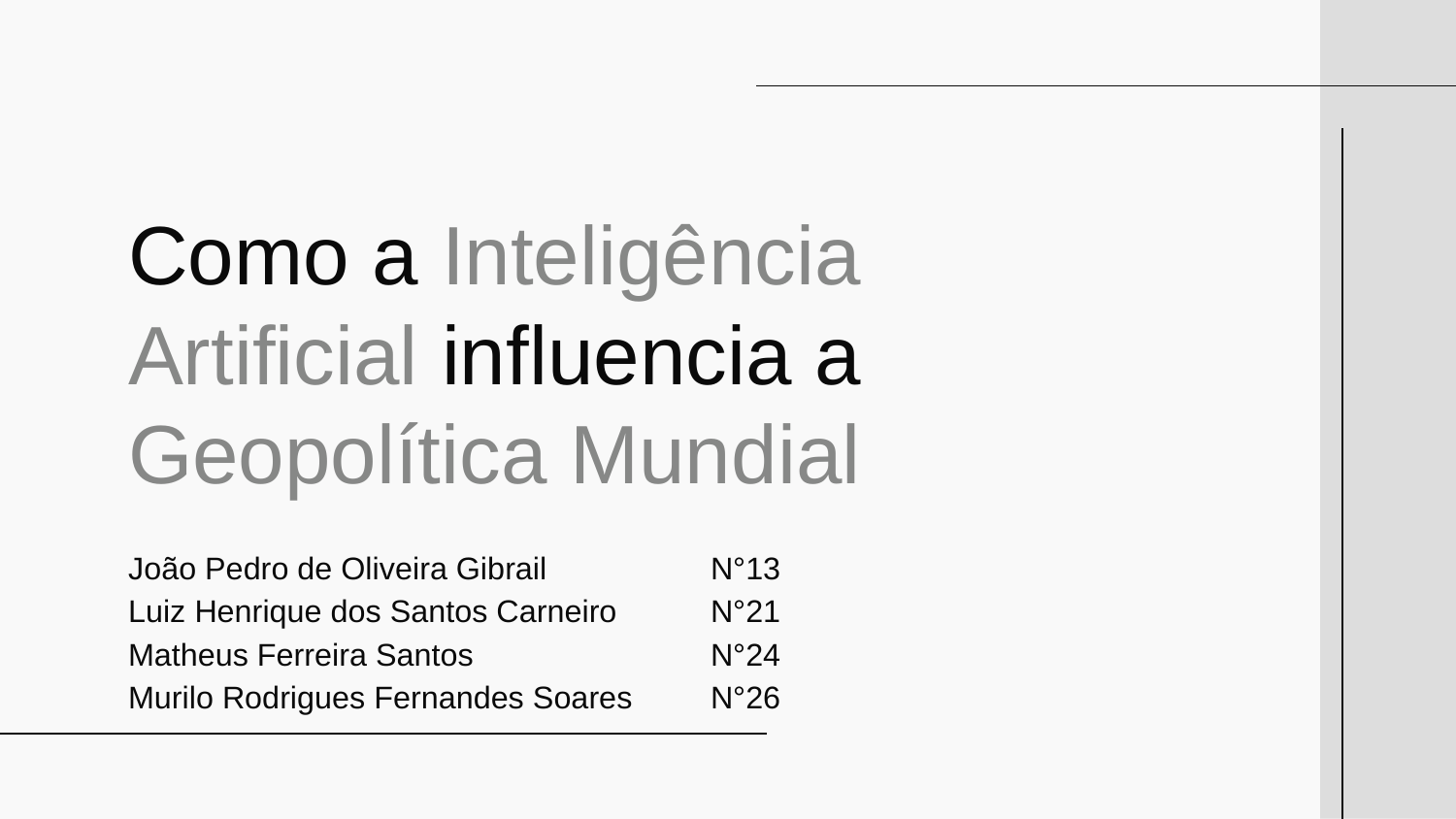

# Como a Inteligência Artificial influencia a Geopolítica Mundial
João Pedro de Oliveira Gibrail		N°13
Luiz Henrique dos Santos Carneiro	N°21
Matheus Ferreira Santos		N°24
Murilo Rodrigues Fernandes Soares 	N°26